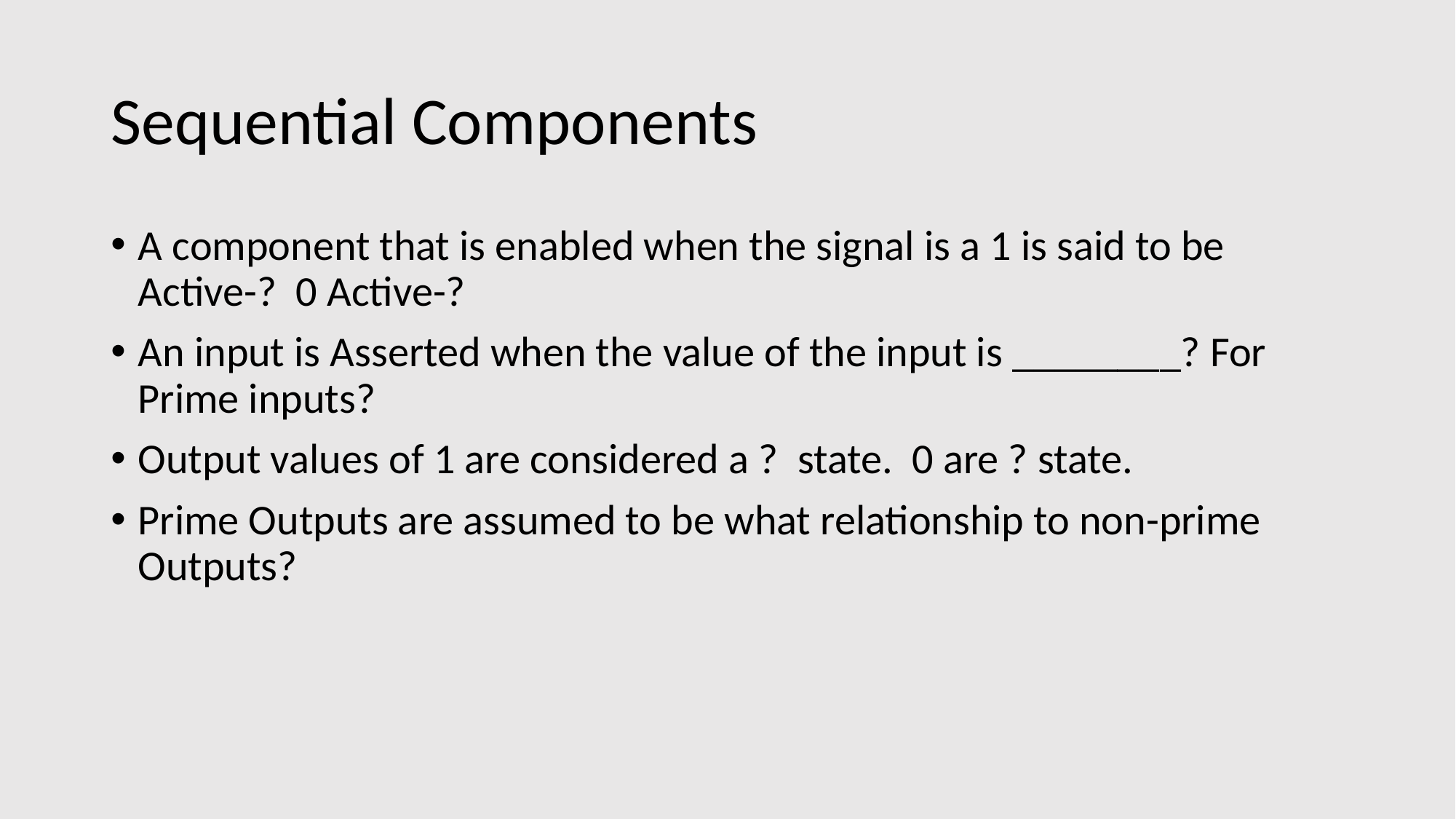

# Sequential Components
A component that is enabled when the signal is a 1 is said to be Active-?  0 Active-?
An input is Asserted when the value of the input is ________? For Prime inputs?
Output values of 1 are considered a ?  state.  0 are ? state.
Prime Outputs are assumed to be what relationship to non-prime Outputs?